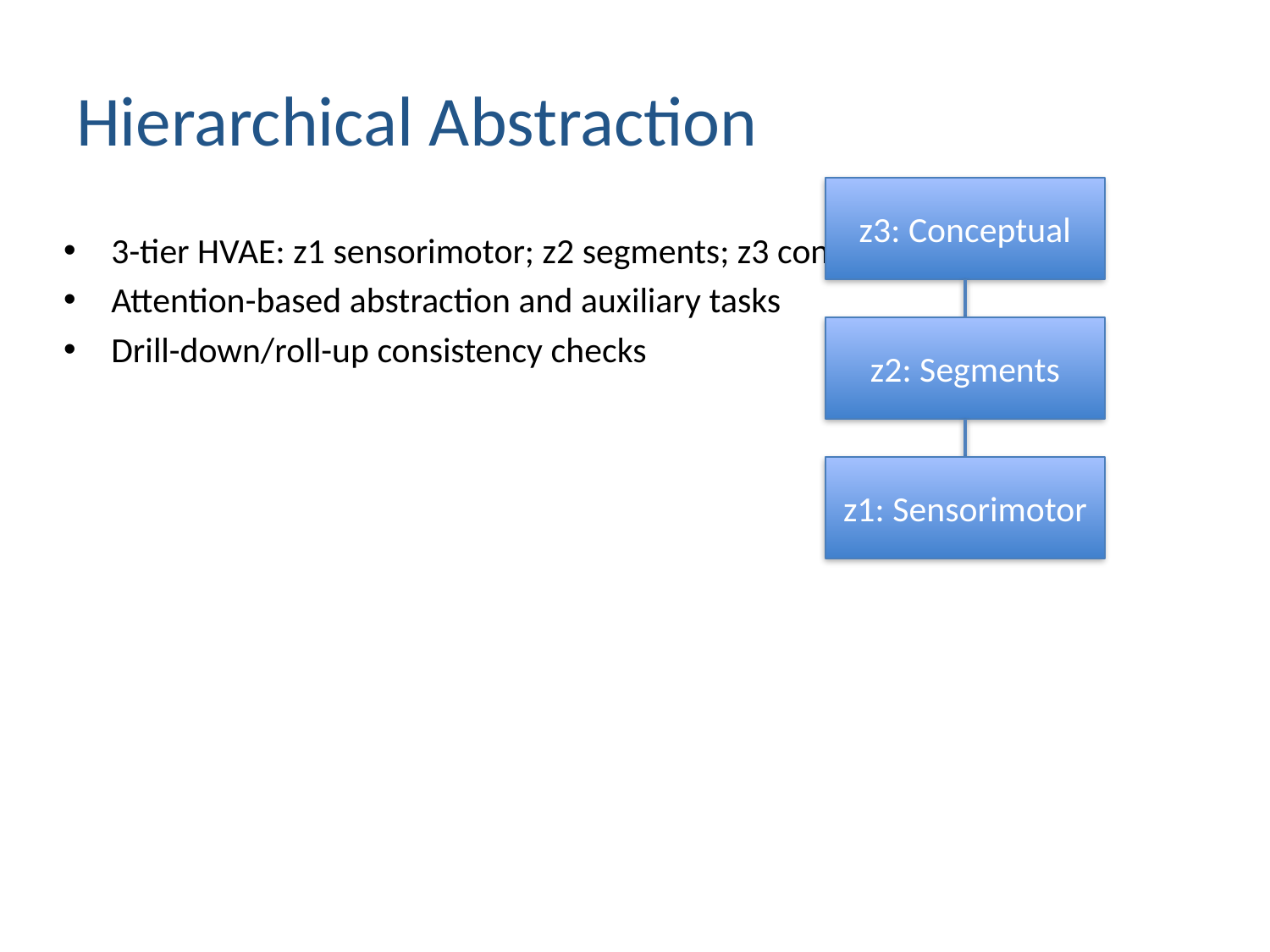

# Hierarchical Abstraction
z3: Conceptual
3-tier HVAE: z1 sensorimotor; z2 segments; z3 conceptual
Attention-based abstraction and auxiliary tasks
Drill-down/roll-up consistency checks
z2: Segments
z1: Sensorimotor